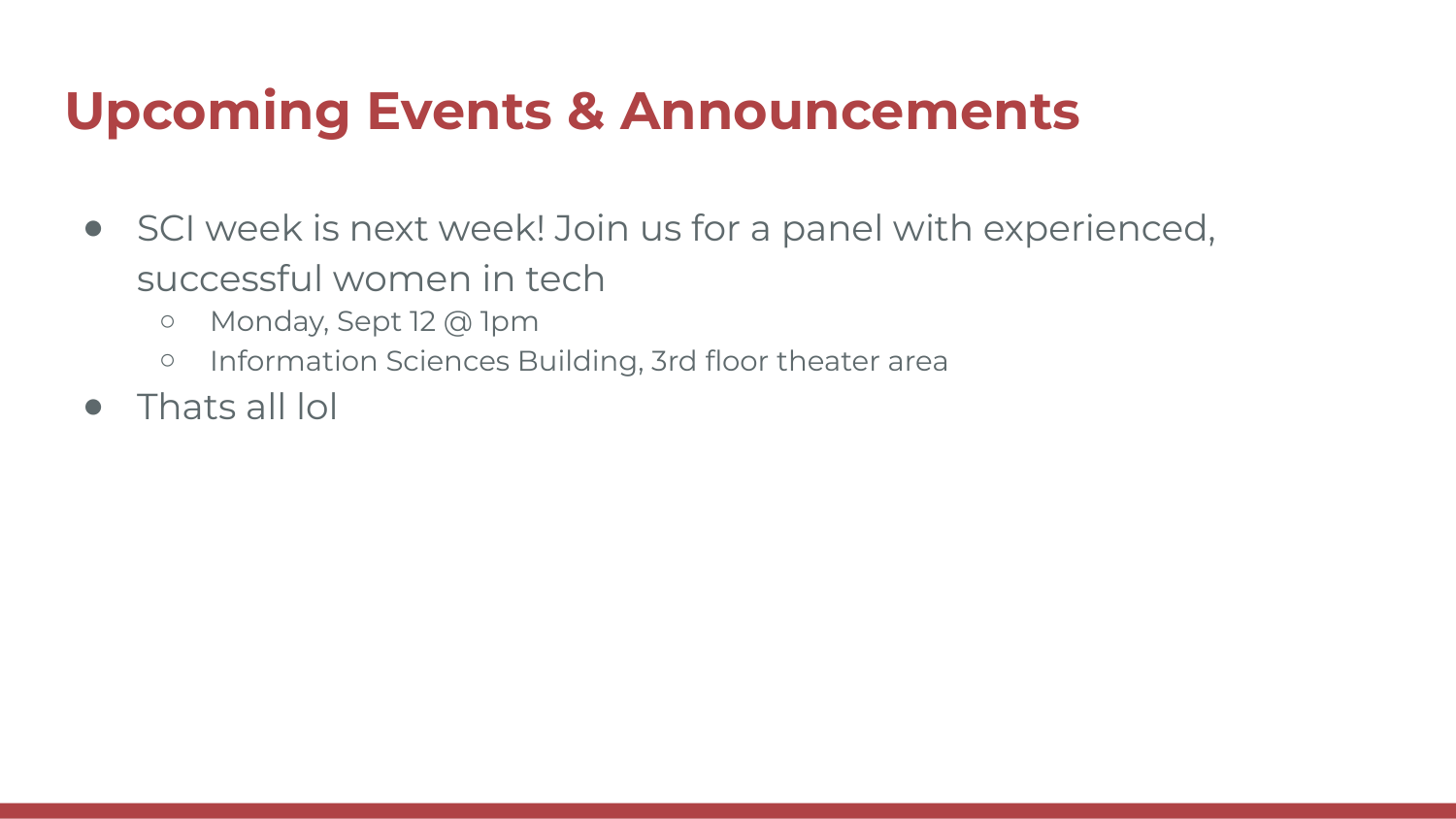

# Upcoming Events & Announcements
SCI week is next week! Join us for a panel with experienced, successful women in tech
Monday, Sept 12 @ 1pm
Information Sciences Building, 3rd floor theater area
Thats all lol